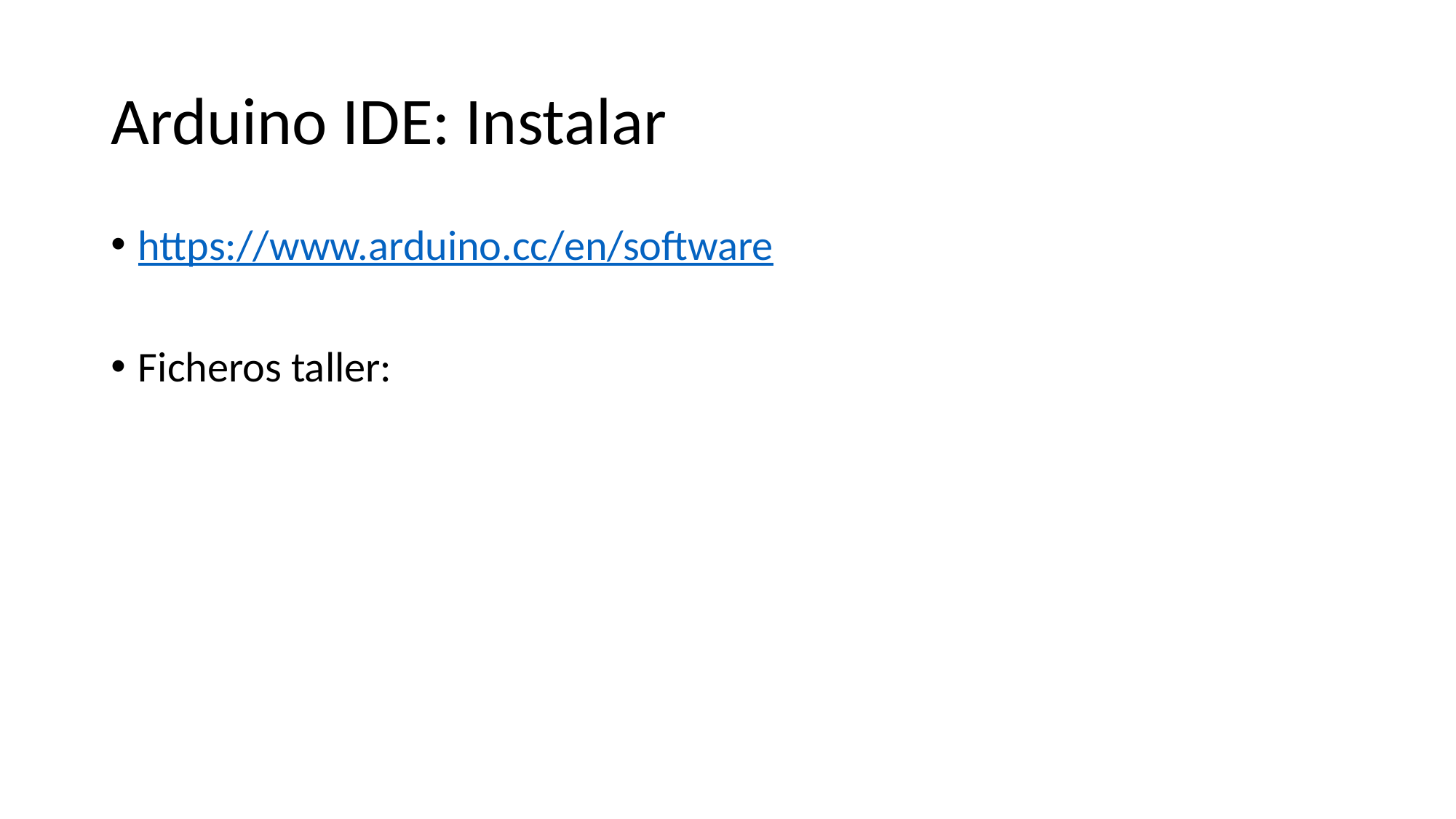

# Arduino IDE: Instalar
https://www.arduino.cc/en/software

Ficheros taller: